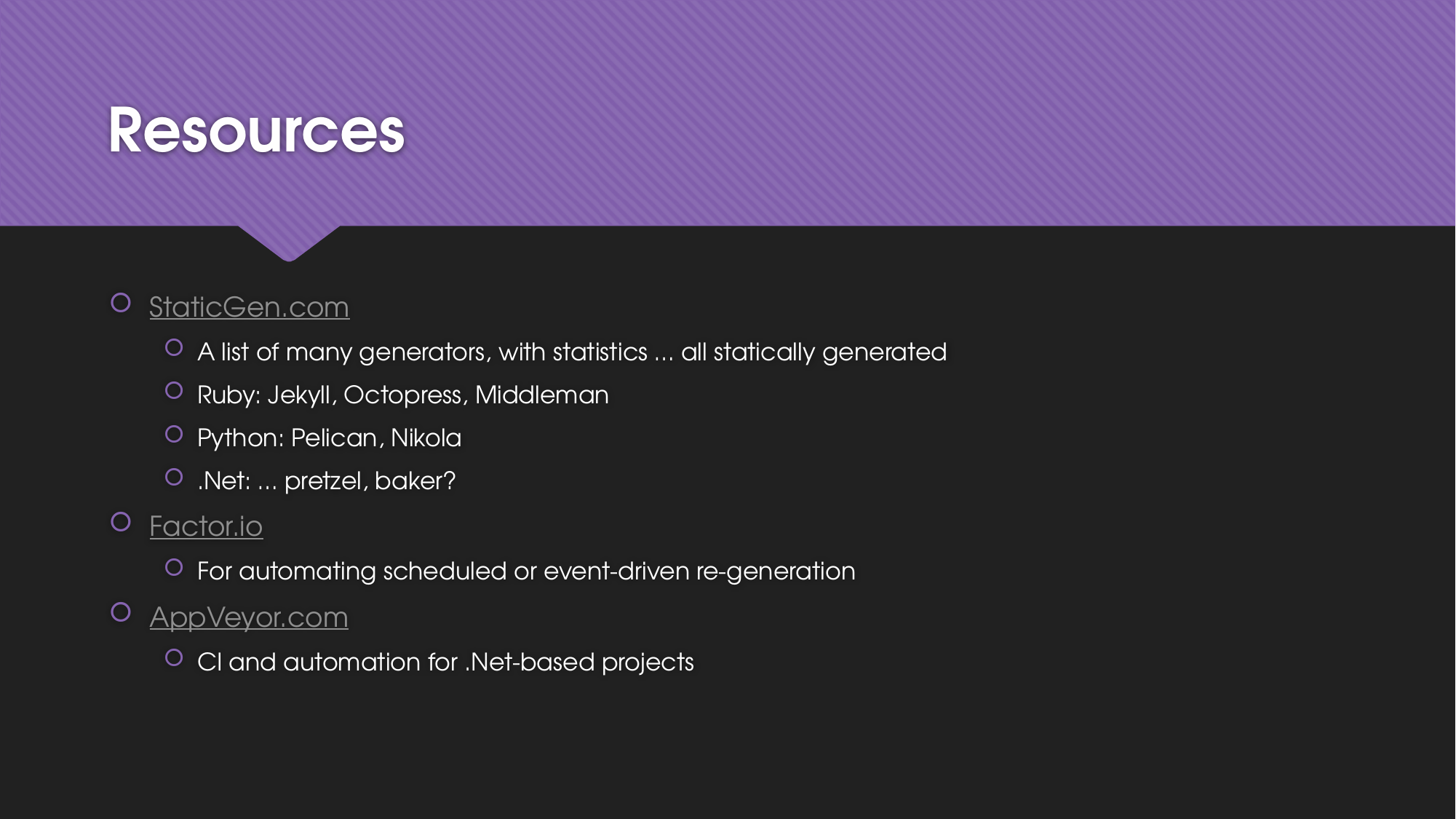

# Resources
StaticGen.com
A list of many generators, with statistics … all statically generated
Ruby: Jekyll, Octopress, Middleman
Python: Pelican, Nikola
.Net: … pretzel, baker?
Factor.io
For automating scheduled or event-driven re-generation
AppVeyor.com
CI and automation for .Net-based projects